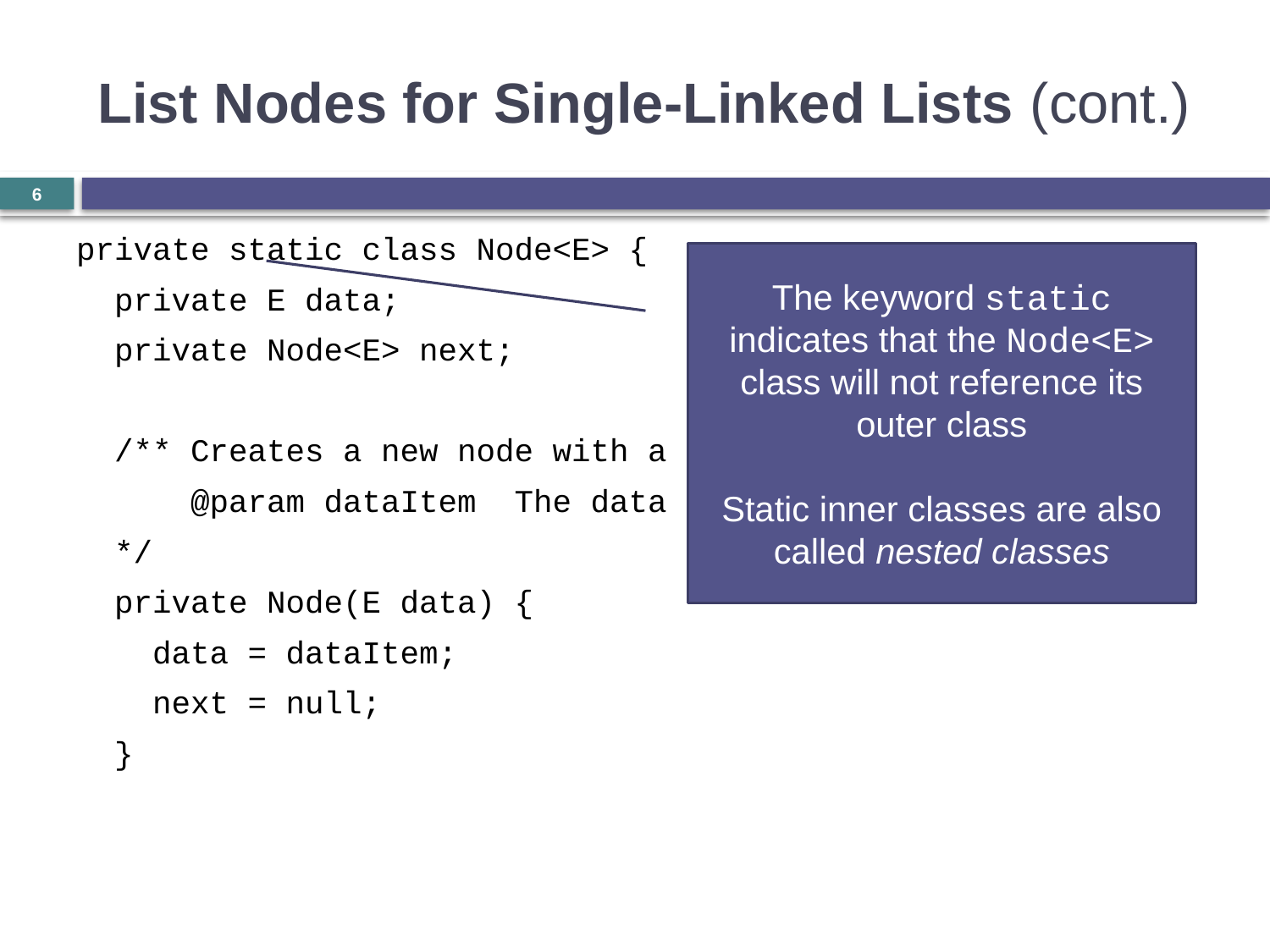

# List Nodes for Single-Linked Lists (cont.)
6
private static class Node<E> {
  private E data;
  private Node<E> next;

  /** Creates a new node with a null next field
      @param dataItem  The data stored
  */
  private Node(E data) {
    data = dataItem;
    next = null;
  }

The keyword static indicates that the Node<E> class will not reference its outer class

Static inner classes are also called nested classes